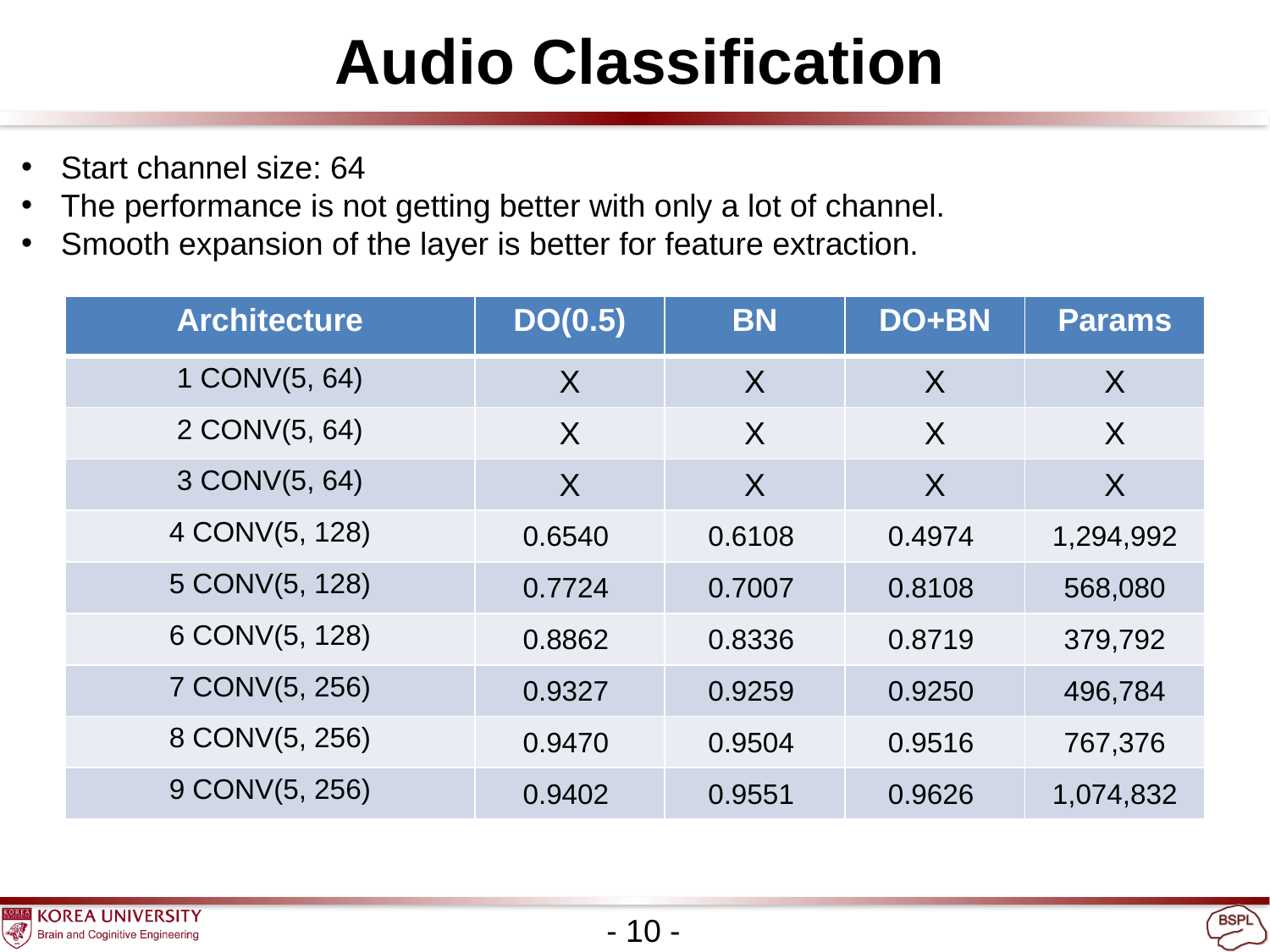

Audio Classification
Start channel size: 64
The performance is not getting better with only a lot of channel.
Smooth expansion of the layer is better for feature extraction.
| Architecture | DO(0.5) | BN | DO+BN | Params |
| --- | --- | --- | --- | --- |
| 1 CONV(5, 64) | X | X | X | X |
| 2 CONV(5, 64) | X | X | X | X |
| 3 CONV(5, 64) | X | X | X | X |
| 4 CONV(5, 128) | 0.6540 | 0.6108 | 0.4974 | 1,294,992 |
| 5 CONV(5, 128) | 0.7724 | 0.7007 | 0.8108 | 568,080 |
| 6 CONV(5, 128) | 0.8862 | 0.8336 | 0.8719 | 379,792 |
| 7 CONV(5, 256) | 0.9327 | 0.9259 | 0.9250 | 496,784 |
| 8 CONV(5, 256) | 0.9470 | 0.9504 | 0.9516 | 767,376 |
| 9 CONV(5, 256) | 0.9402 | 0.9551 | 0.9626 | 1,074,832 |
- 10 -